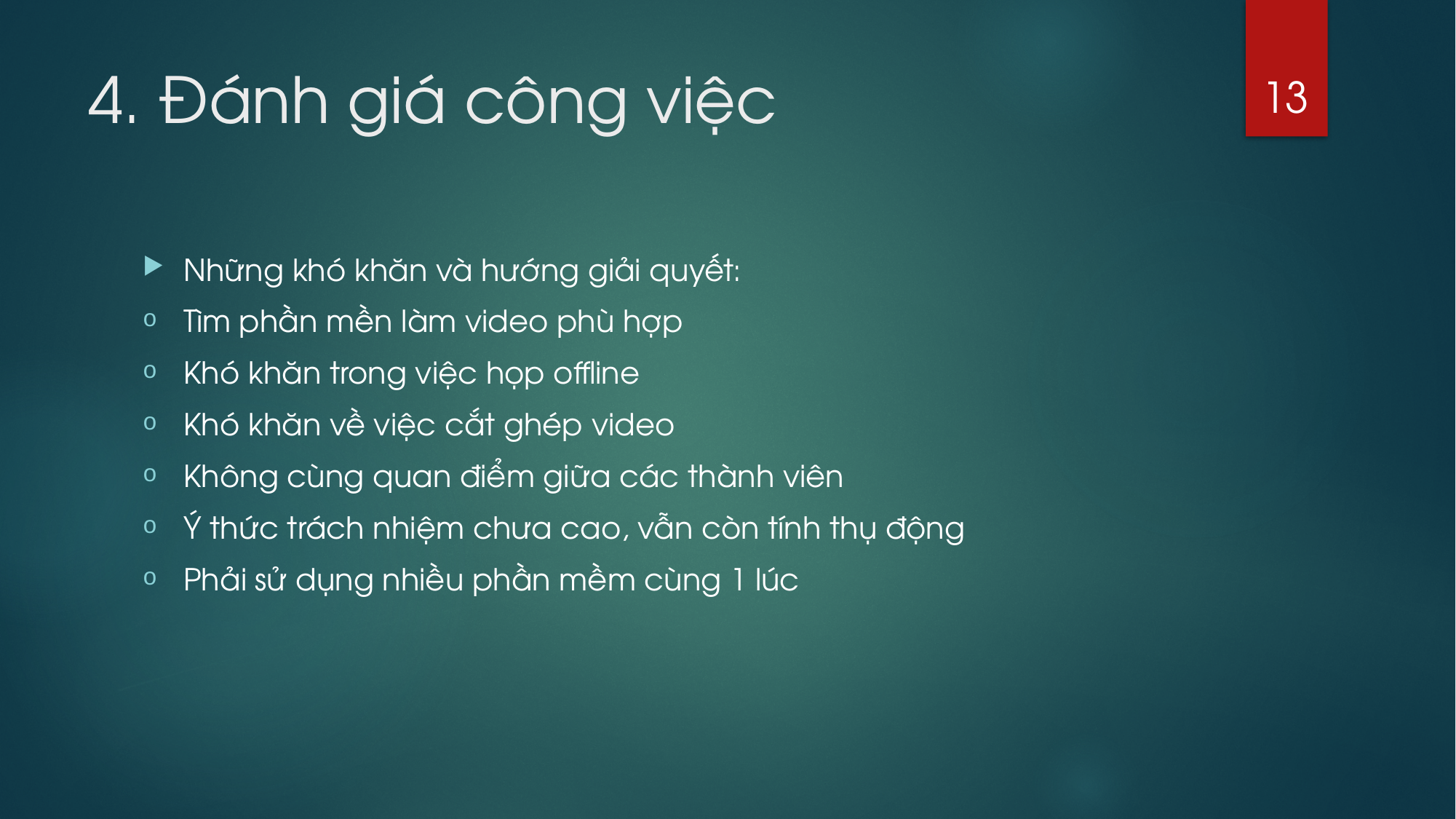

13
# 4. Đánh giá công việc
Những khó khăn và hướng giải quyết:
Tìm phần mền làm video phù hợp
Khó khăn trong việc họp offline
Khó khăn về việc cắt ghép video
Không cùng quan điểm giữa các thành viên
Ý thức trách nhiệm chưa cao, vẫn còn tính thụ động
Phải sử dụng nhiều phần mềm cùng 1 lúc